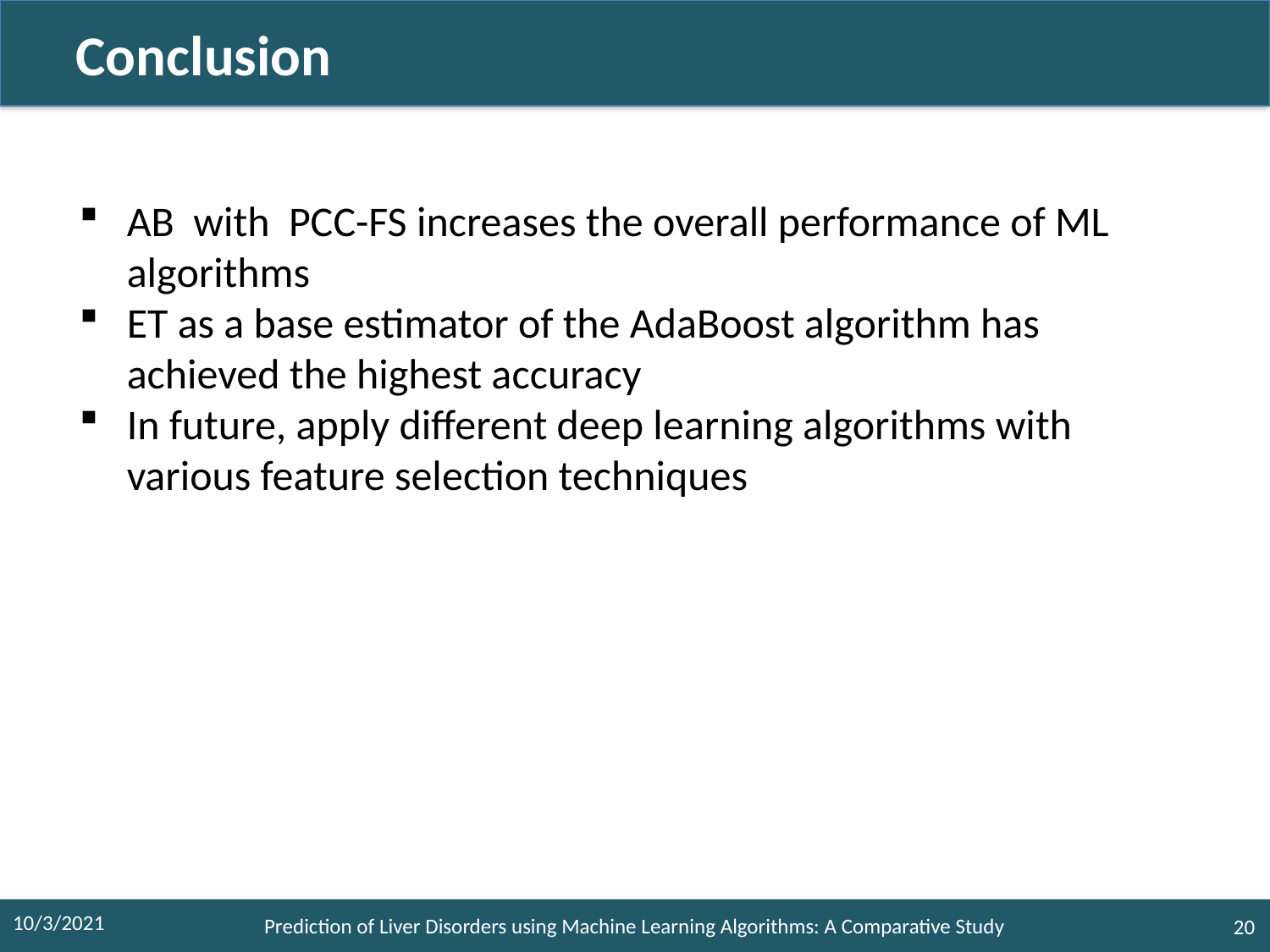

#
     Conclusion

AB  with  PCC-FS increases the overall performance of ML algorithms
ET as a base estimator of the AdaBoost algorithm has  achieved the highest accuracy
In future, apply different deep learning algorithms with  various feature selection techniques

10/3/2021
Prediction of Liver Disorders using Machine Learning Algorithms: A Comparative Study
20